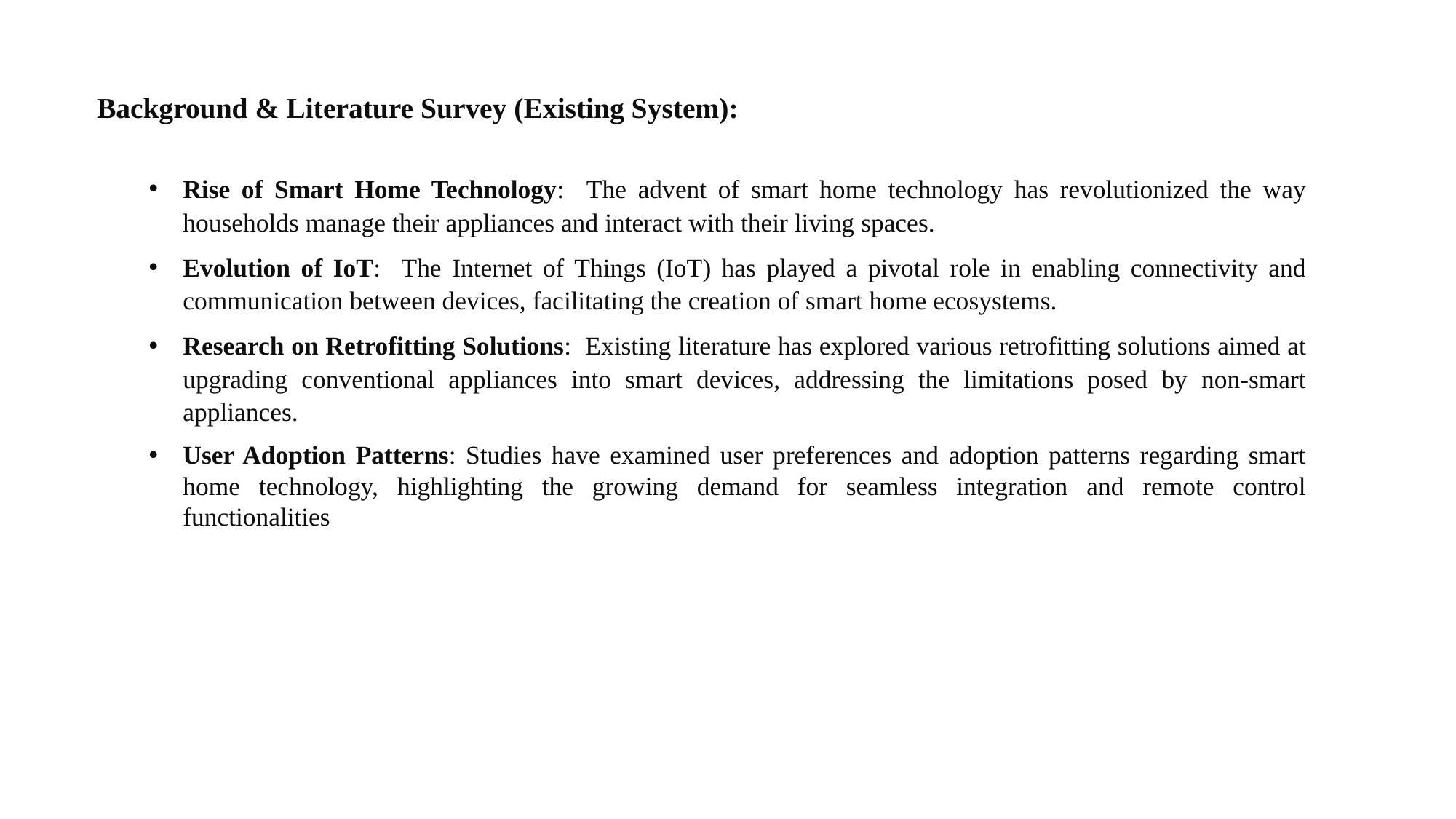

Background & Literature Survey (Existing System):

Rise of Smart Home Technology:  The advent of smart home technology has revolutionized the way households manage their appliances and interact with their living spaces.
Evolution of IoT:  The Internet of Things (IoT) has played a pivotal role in enabling connectivity and communication between devices, facilitating the creation of smart home ecosystems.
Research on Retrofitting Solutions:  Existing literature has explored various retrofitting solutions aimed at upgrading conventional appliances into smart devices, addressing the limitations posed by non-smart appliances.
User Adoption Patterns: Studies have examined user preferences and adoption patterns regarding smart home technology, highlighting the growing demand for seamless integration and remote control functionalities